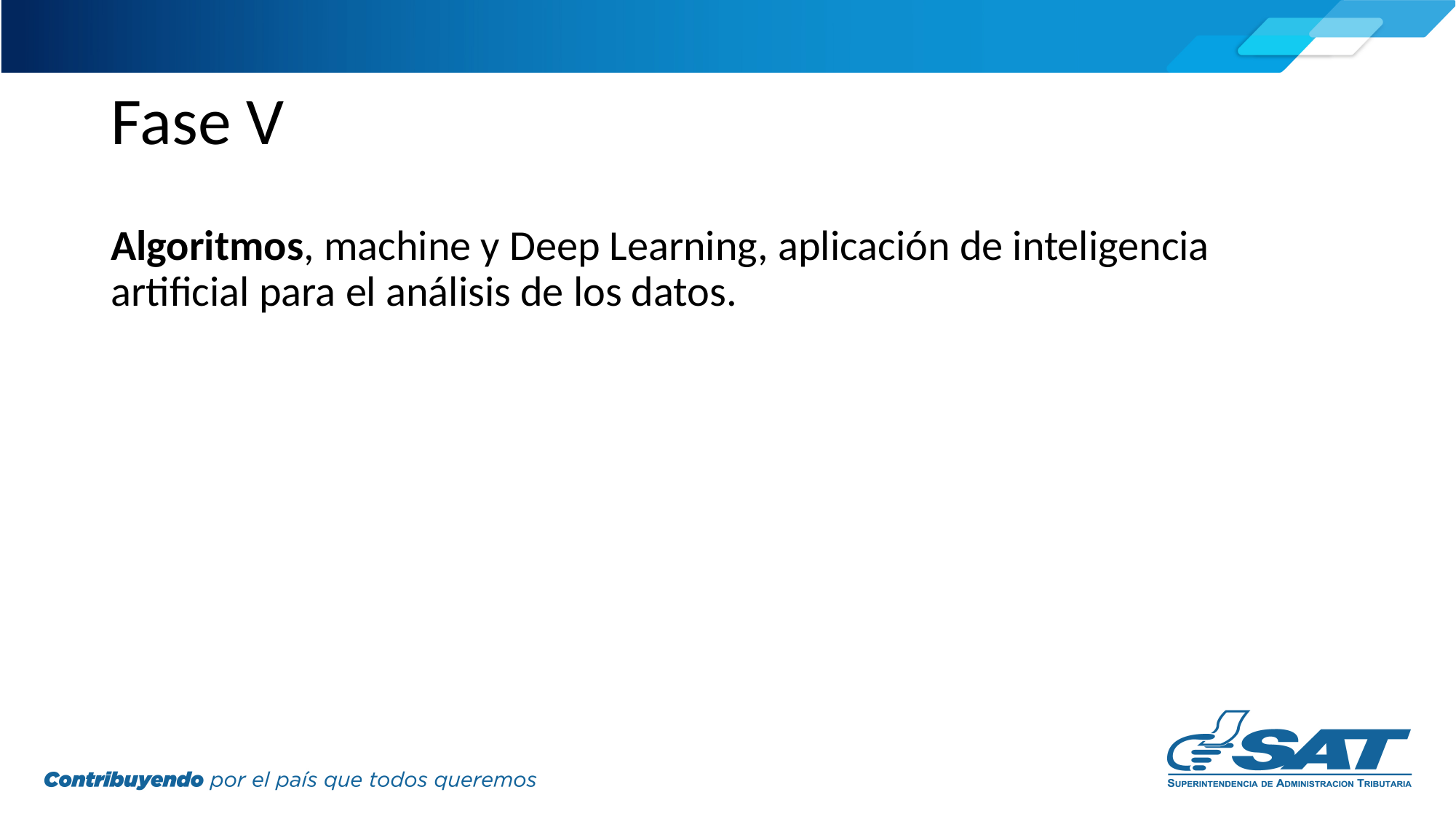

# Fase V
Algoritmos, machine y Deep Learning, aplicación de inteligencia artificial para el análisis de los datos.